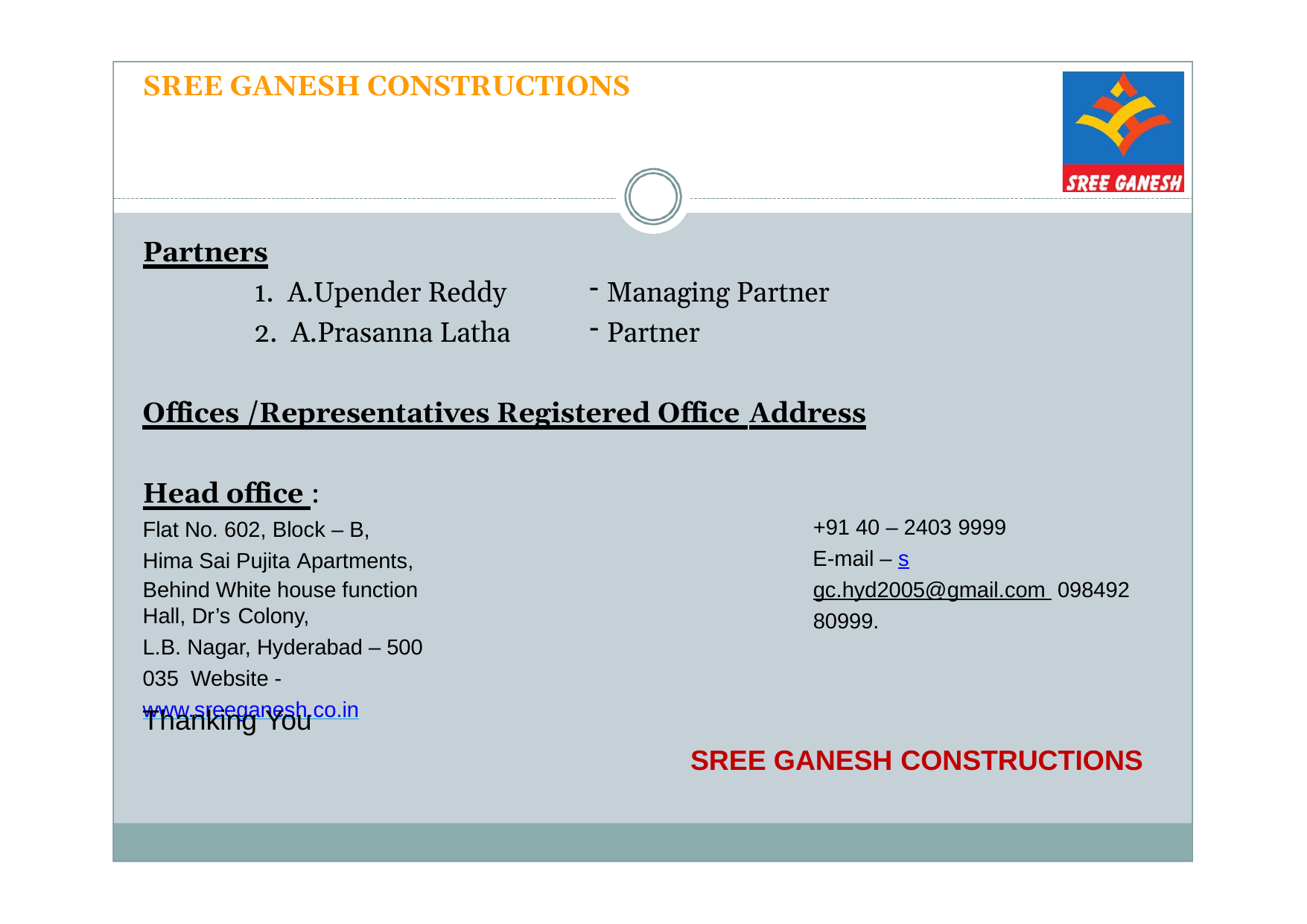

SREE GANESH CONSTRUCTIONS

Partners
A.Upender Reddy
A.Prasanna Latha
Managing Partner
Partner
Offices /Representatives Registered Office Address
Head office :
Flat No. 602, Block – B,  Hima Sai Pujita Apartments,
Behind White house function Hall, Dr’s Colony,
L.B. Nagar, Hyderabad – 500 035  Website - www.sreeganesh.co.in
+91 40 – 2403 9999
E-mail – sgc.hyd2005@gmail.com  098492 80999.
Thanking You
SREE GANESH CONSTRUCTIONS